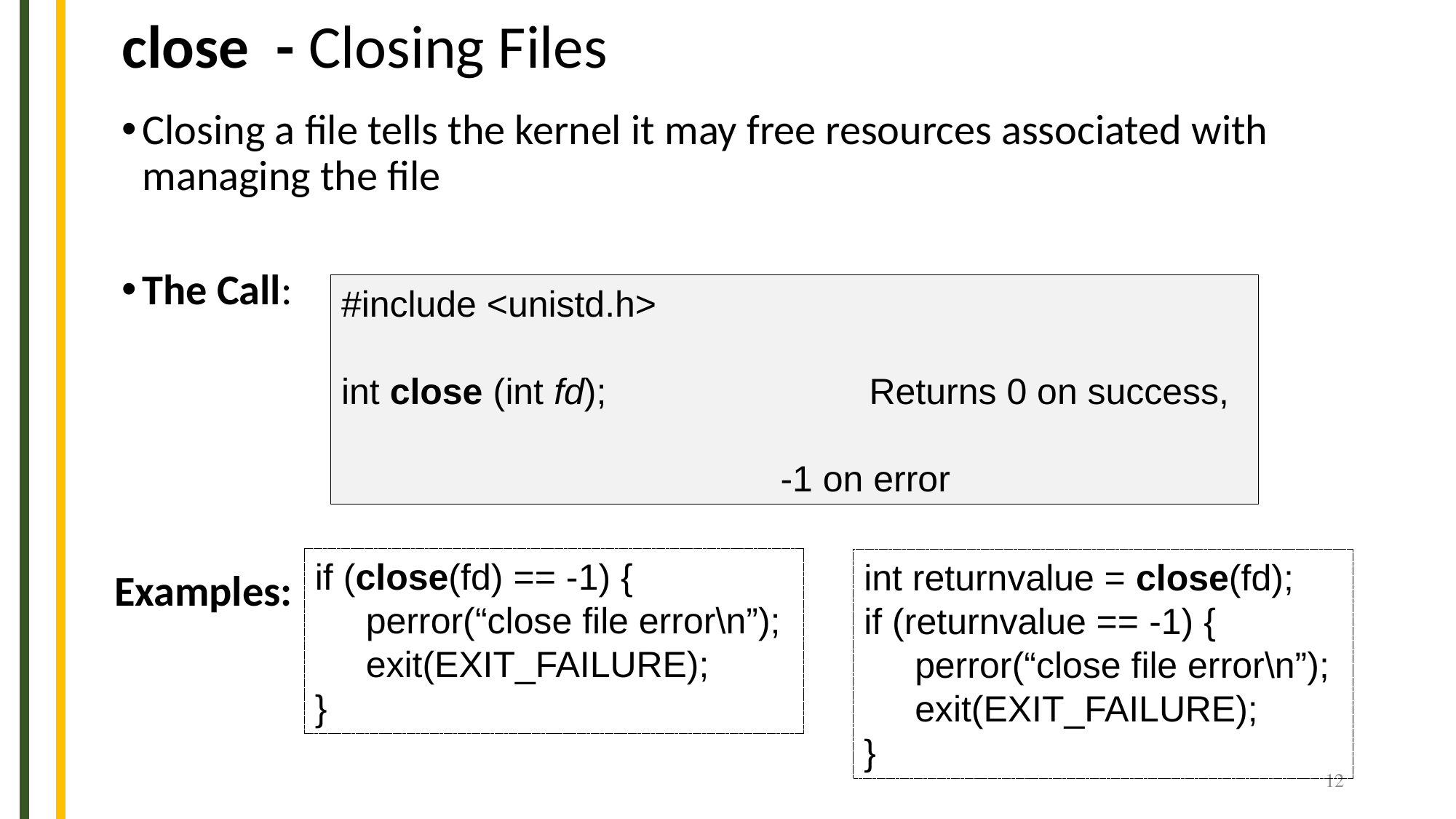

# close  - Closing Files
Closing a file tells the kernel it may free resources associated with managing the file

The Call:
#include <unistd.h>

int close (int fd);		         Returns 0 on success,                                                                   					           -1 on error
if (close(fd) == -1) {
     perror(“close file error\n”);
     exit(EXIT_FAILURE);
}
int returnvalue = close(fd);
if (returnvalue == -1) {
     perror(“close file error\n”);
     exit(EXIT_FAILURE);
}
Examples:
12